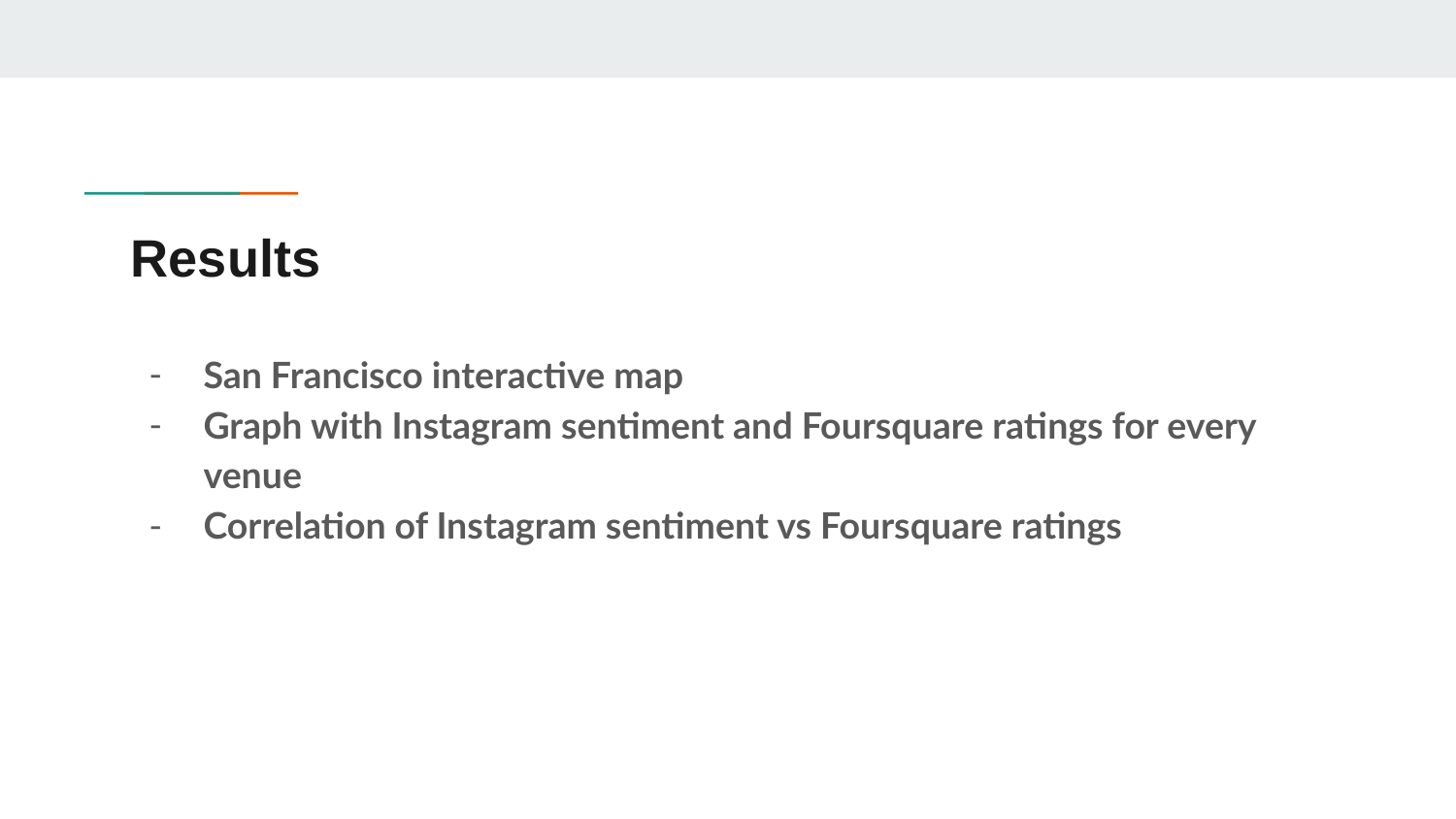

# Results
San Francisco interactive map
Graph with Instagram sentiment and Foursquare ratings for every venue
Correlation of Instagram sentiment vs Foursquare ratings